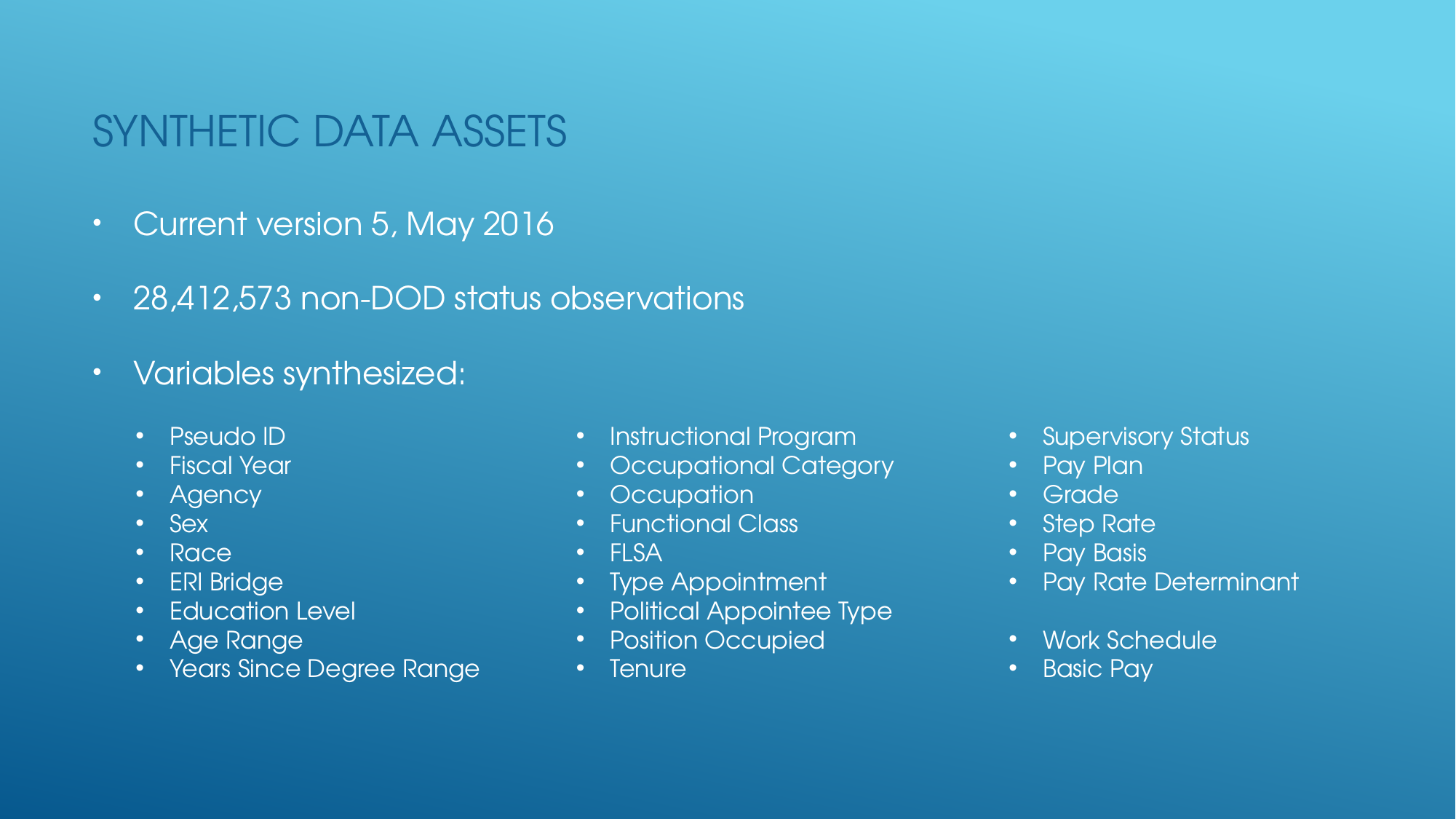

# synthetic data assets
Current version 5, May 2016
28,412,573 non-DOD status observations
Variables synthesized:

Instructional Program
Occupational Category
Occupation
Functional Class
FLSA
Type Appointment
Political Appointee Type
Position Occupied
Tenure
Supervisory Status
Pay Plan
Grade
Step Rate
Pay Basis
Pay Rate Determinant
Work Schedule
Basic Pay
Pseudo ID
Fiscal Year
Agency
Sex
Race
ERI Bridge
Education Level
Age Range
Years Since Degree Range